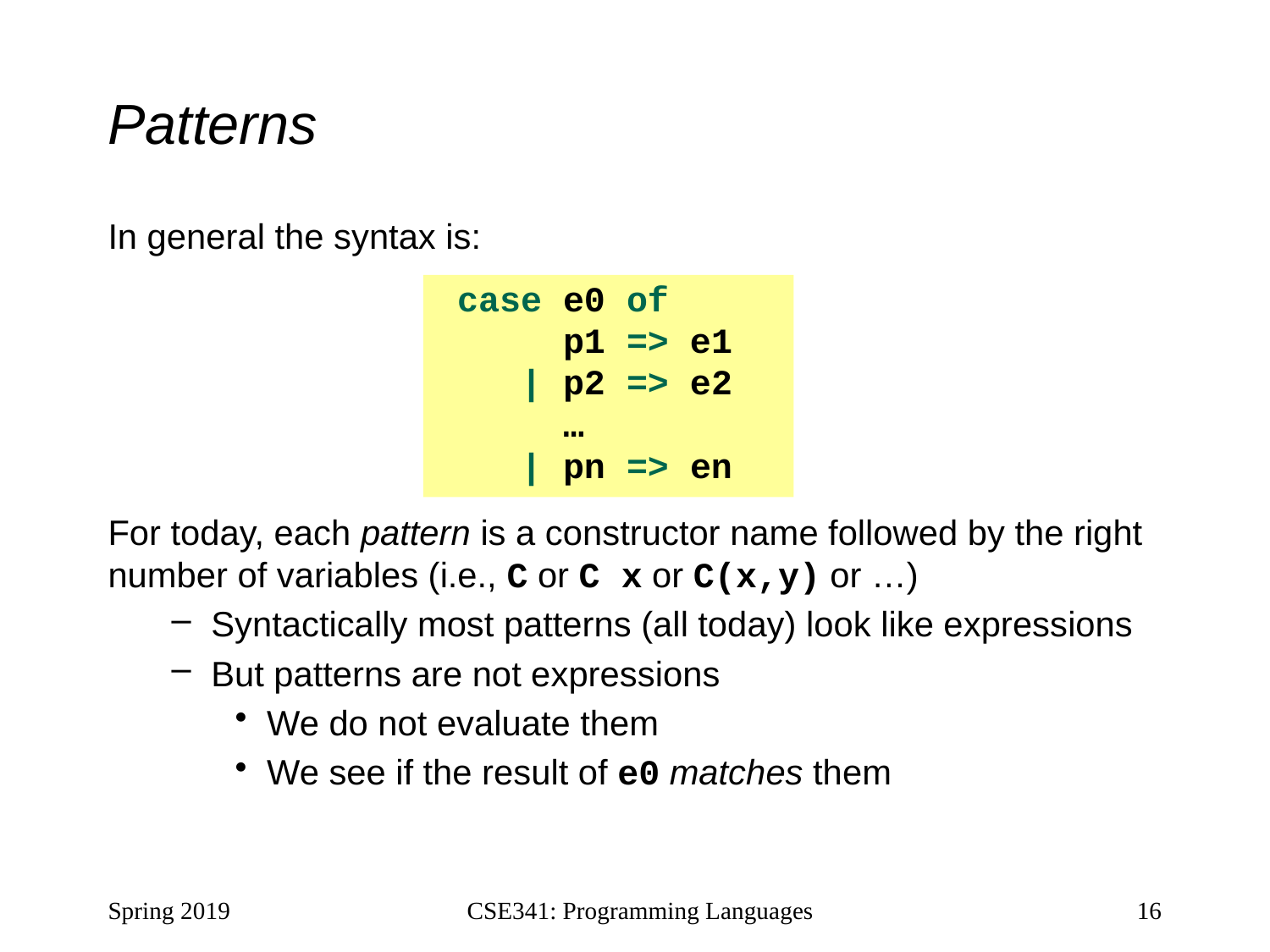

# Patterns
In general the syntax is:

For today, each pattern is a constructor name followed by the right number of variables (i.e., C or C x or C(x,y) or …)
Syntactically most patterns (all today) look like expressions
But patterns are not expressions
We do not evaluate them
We see if the result of e0 matches them
 case e0 of
      p1 => e1
    | p2 => e2
      …
    | pn => en
Spring 2019
CSE341: Programming Languages
16